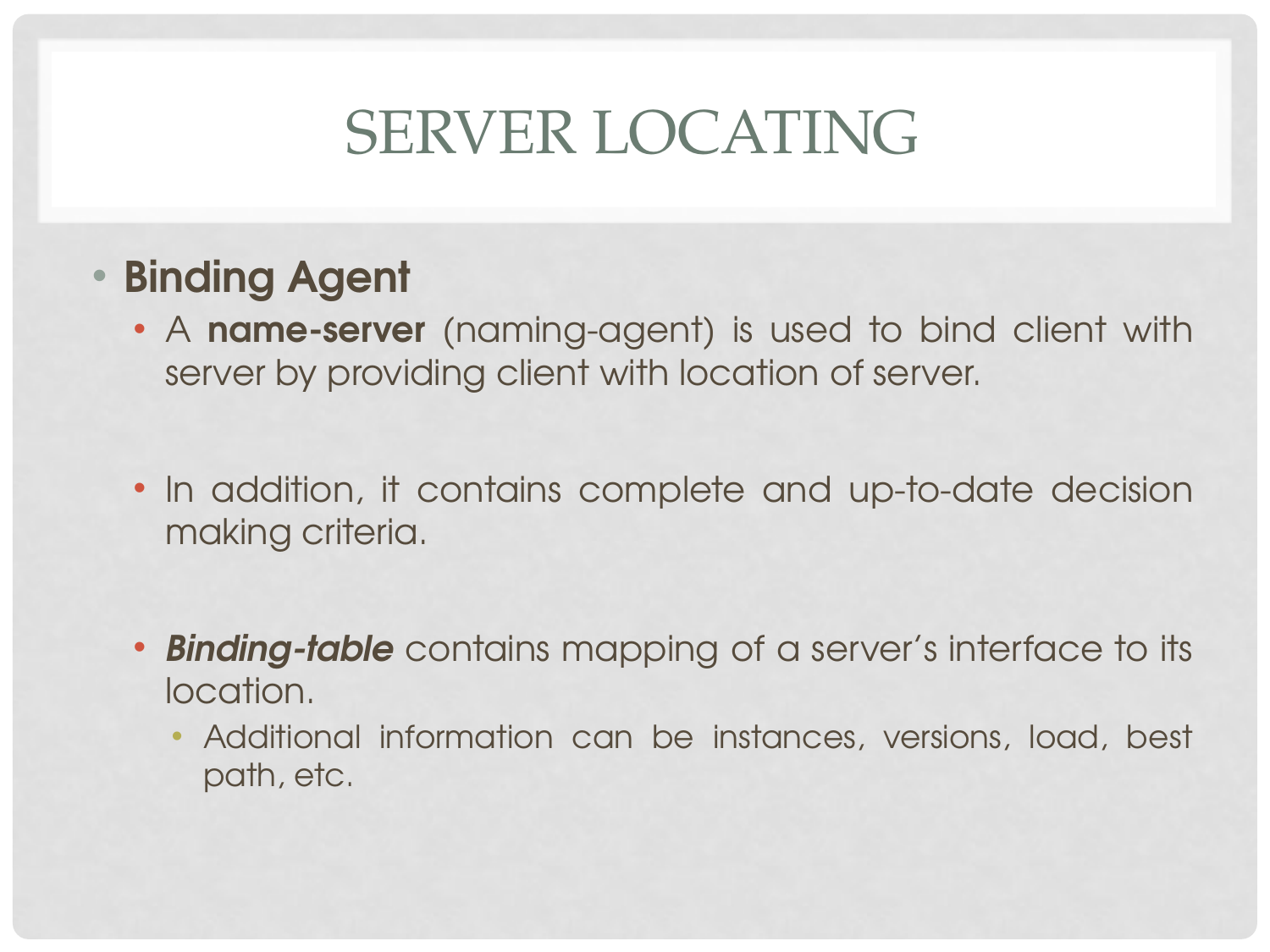

# Server LOCATING
Binding Agent
A name-server (naming-agent) is used to bind client with server by providing client with location of server.

In addition, it contains complete and up-to-date decision making criteria.

Binding-table contains mapping of a server’s interface to its location.
Additional information can be instances, versions, load, best path, etc.